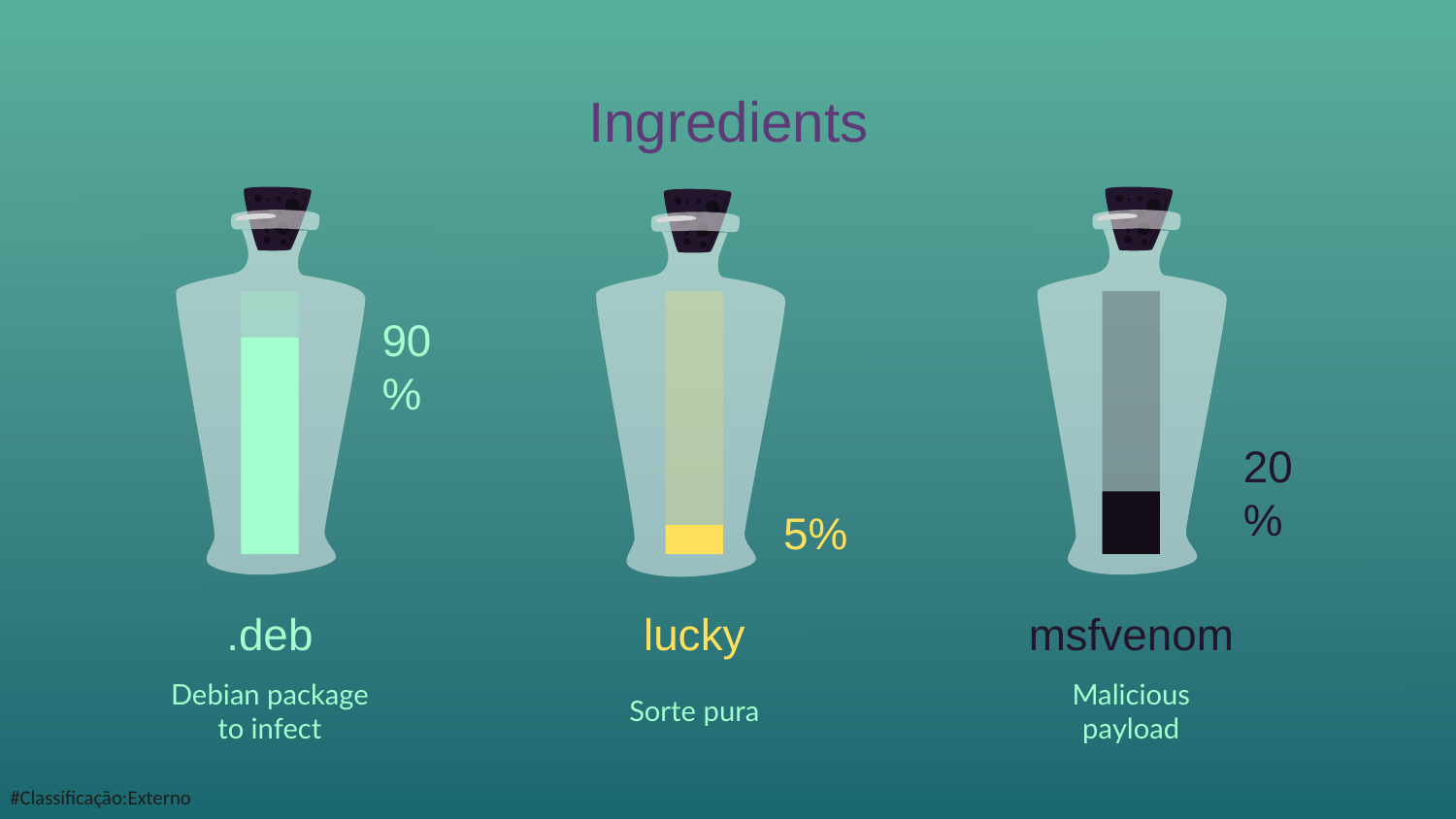

# Ingredients

90%
.deb
Debian package to infect
20%
msfvenom
Malicious payload
5%
lucky
Sorte pura